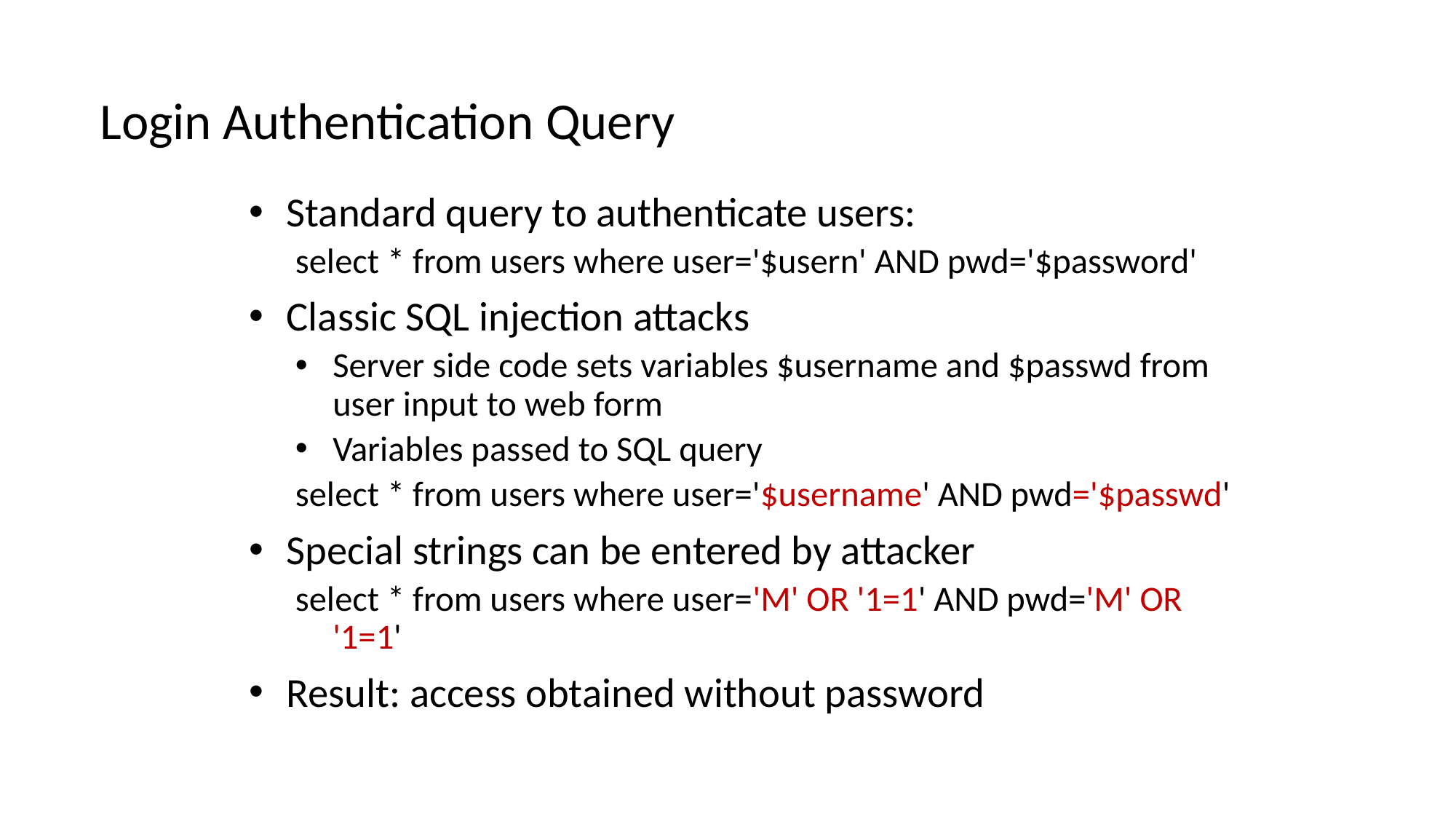

# Login Authentication Query
Standard query to authenticate users:
select * from users where user='$usern' AND pwd='$password'
Classic SQL injection attacks
Server side code sets variables $username and $passwd from user input to web form
Variables passed to SQL query
select * from users where user='$username' AND pwd='$passwd'
Special strings can be entered by attacker
select * from users where user='M' OR '1=1' AND pwd='M' OR '1=1'
Result: access obtained without password